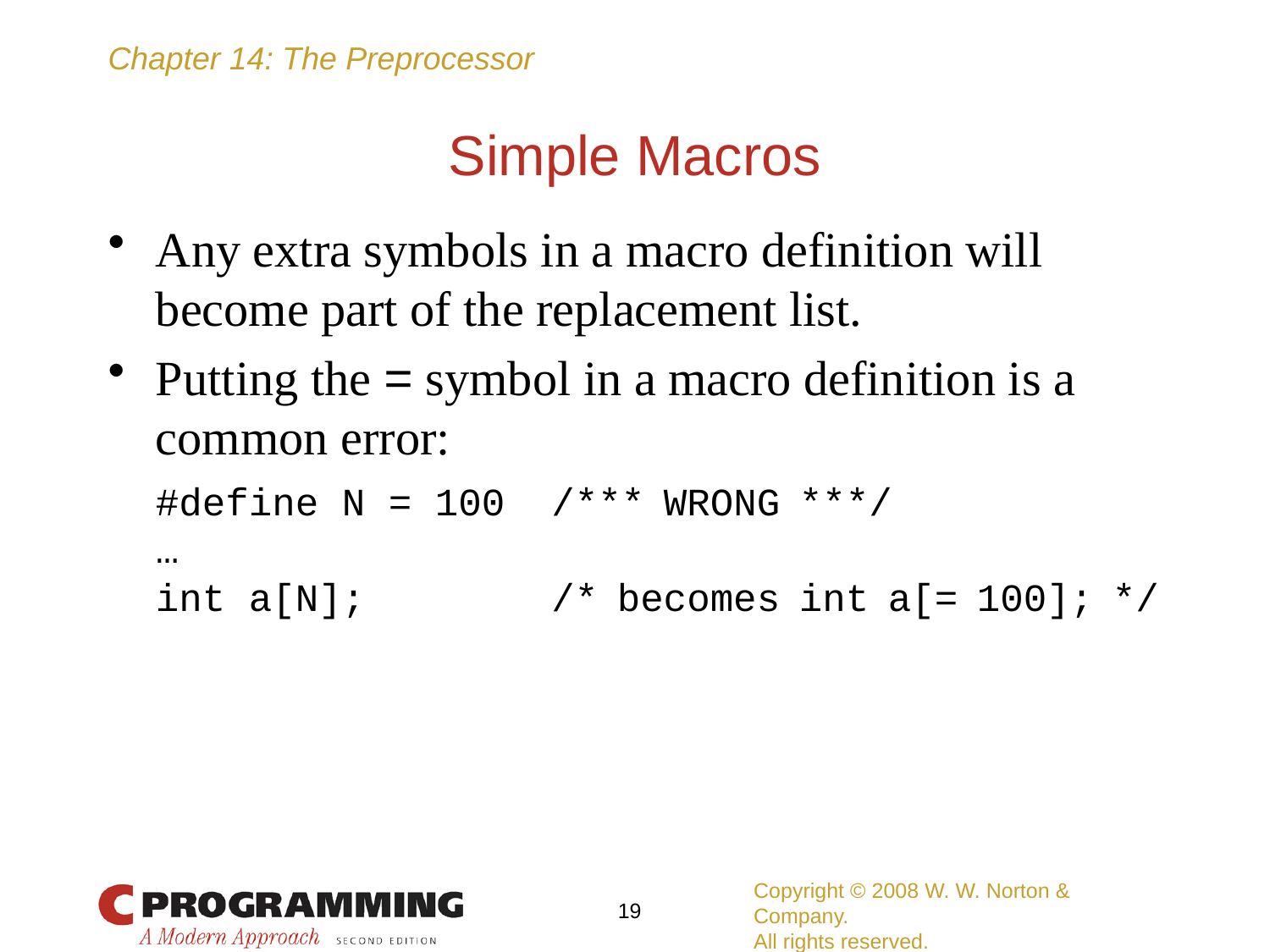

# Simple Macros
Any extra symbols in a macro definition will become part of the replacement list.
Putting the = symbol in a macro definition is a common error:
	#define N = 100  /*** WRONG ***/
	…
	int a[N];        /* becomes int a[= 100]; */
Copyright © 2008 W. W. Norton & Company.
All rights reserved.
19